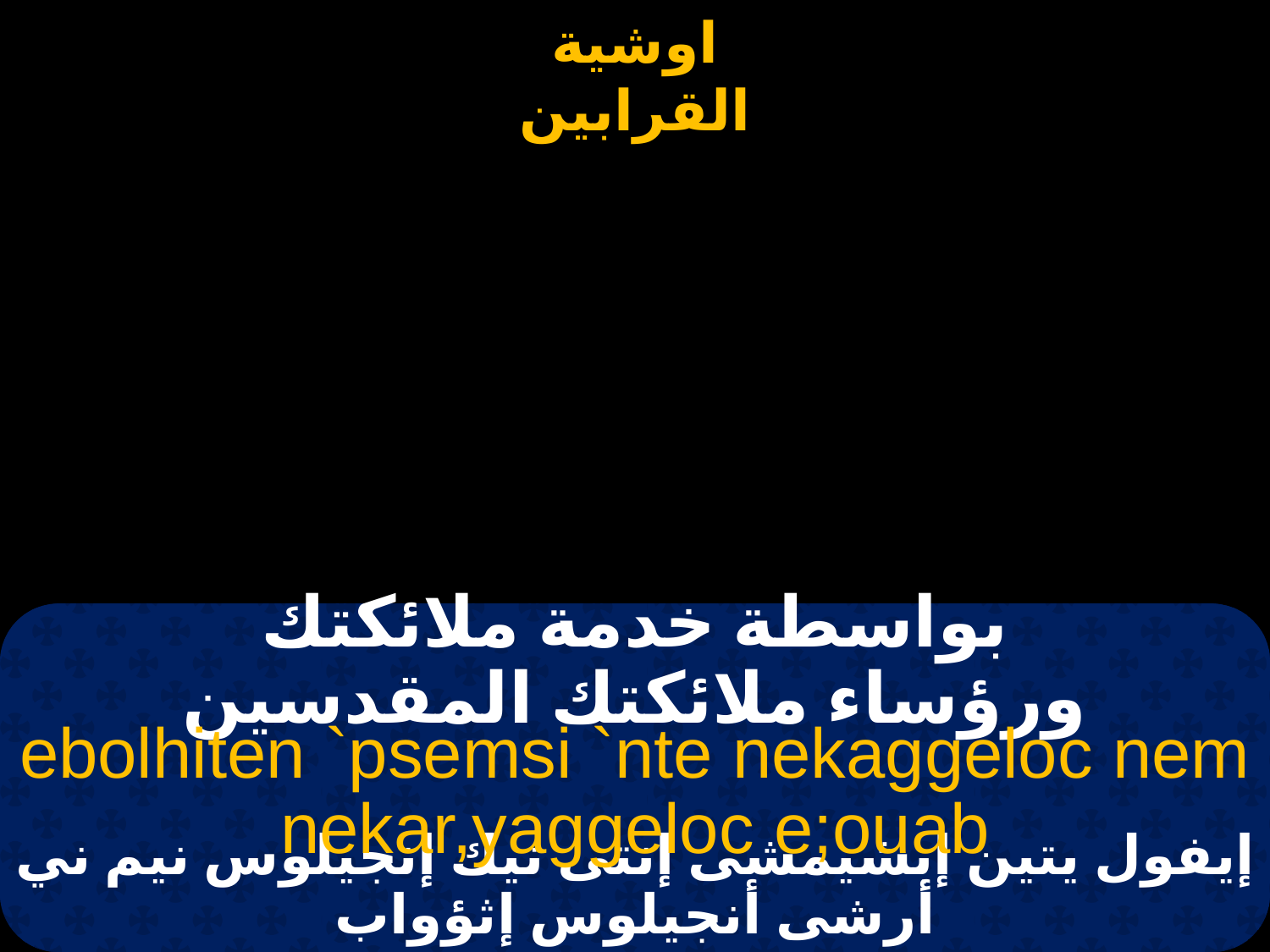

# بواسطة خدمة ملائكتك ورؤساء ملائكتك المقدسين
ebolhiten `psemsi `nte nekaggeloc nem nekar,yaggeloc e;ouab
إيفول يتين إبشيمشى إنتى نيك إنجيلوس نيم ني أرشى أنجيلوس إثؤواب